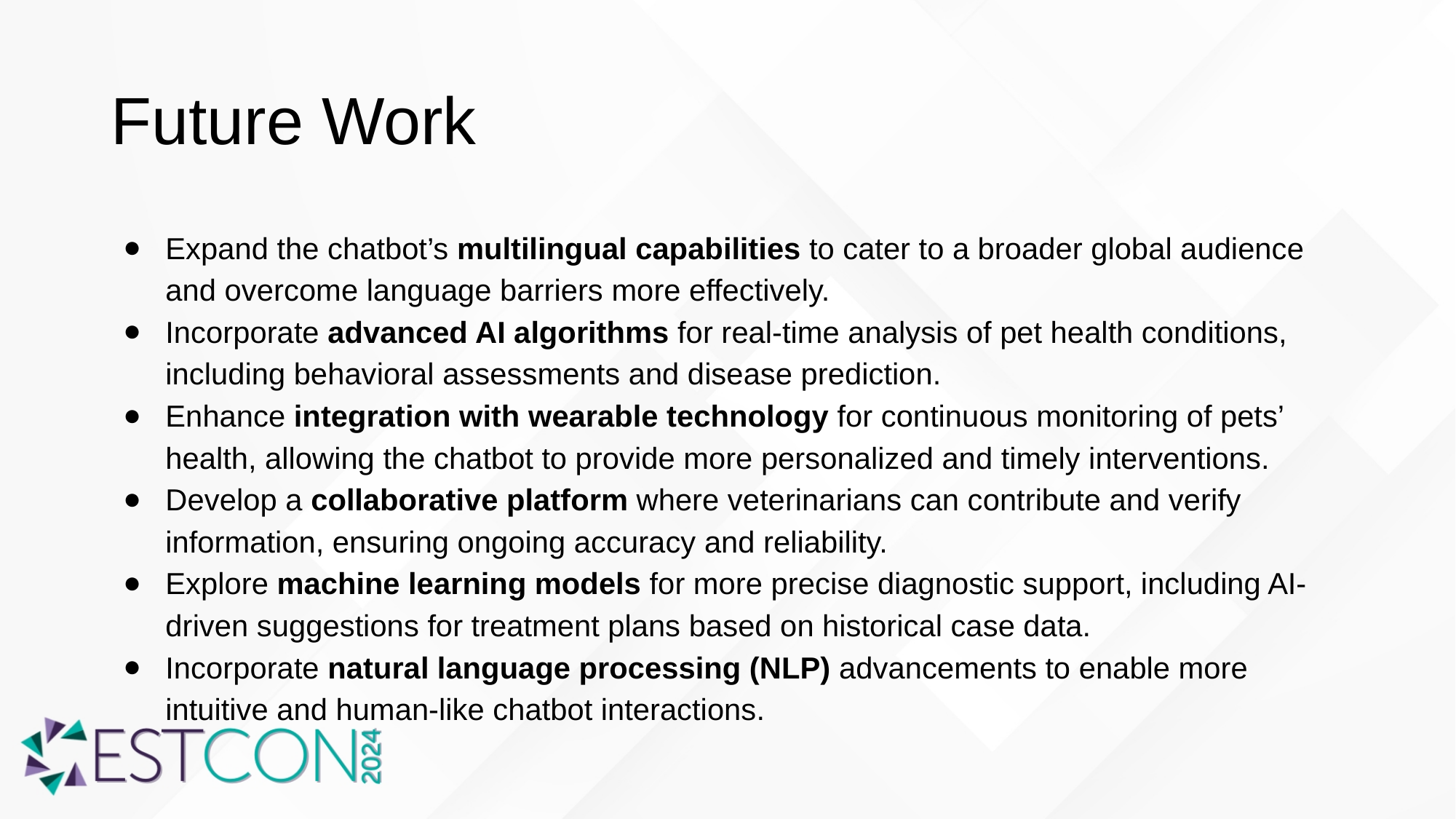

# Future Work
Expand the chatbot’s multilingual capabilities to cater to a broader global audience and overcome language barriers more effectively.
Incorporate advanced AI algorithms for real-time analysis of pet health conditions, including behavioral assessments and disease prediction.
Enhance integration with wearable technology for continuous monitoring of pets’ health, allowing the chatbot to provide more personalized and timely interventions.
Develop a collaborative platform where veterinarians can contribute and verify information, ensuring ongoing accuracy and reliability.
Explore machine learning models for more precise diagnostic support, including AI-driven suggestions for treatment plans based on historical case data.
Incorporate natural language processing (NLP) advancements to enable more intuitive and human-like chatbot interactions.